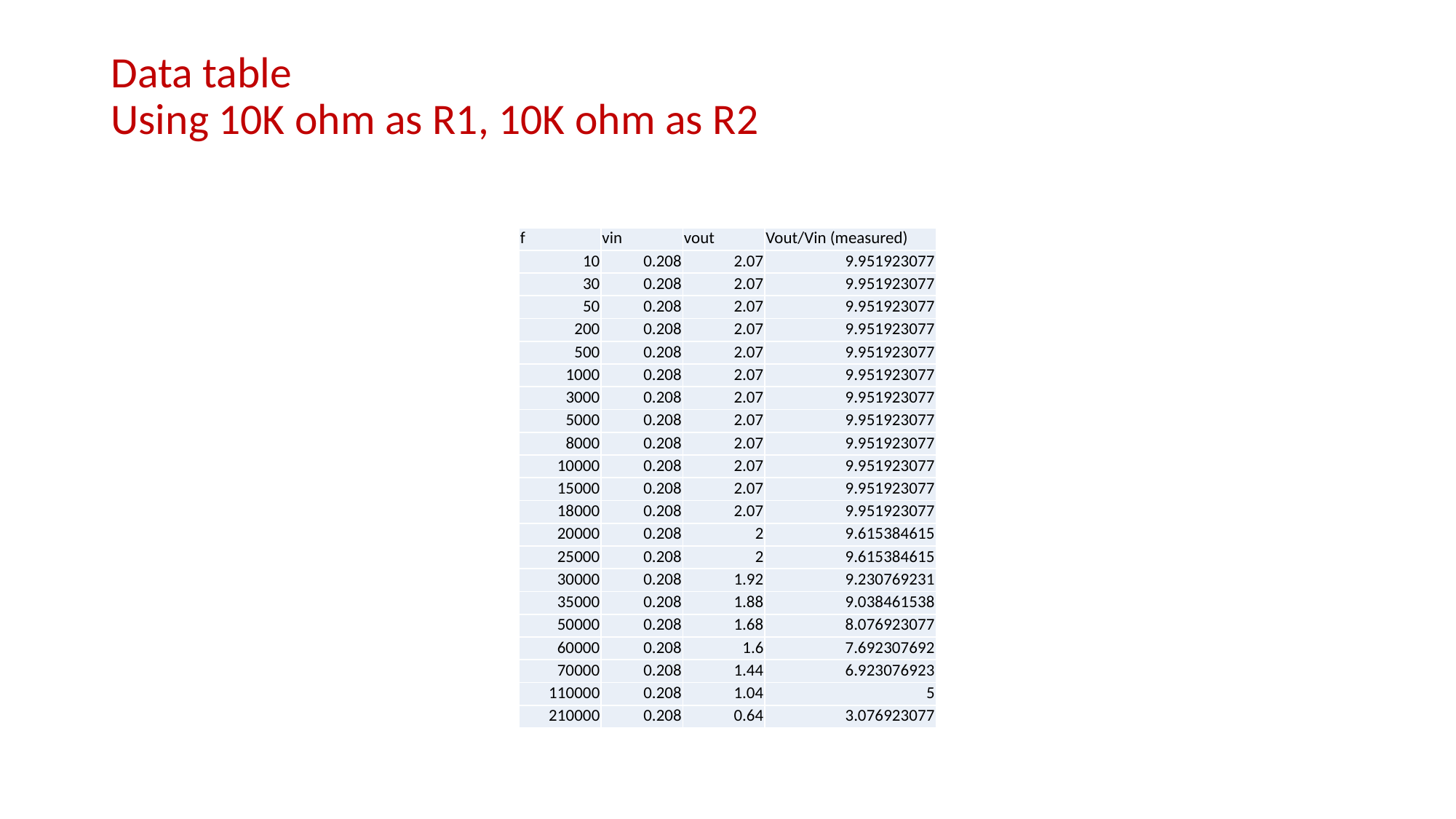

# Data table Using 10K ohm as R1, 10K ohm as R2
| f | vin | vout | Vout/Vin (measured) |
| --- | --- | --- | --- |
| 10 | 0.208 | 2.07 | 9.951923077 |
| 30 | 0.208 | 2.07 | 9.951923077 |
| 50 | 0.208 | 2.07 | 9.951923077 |
| 200 | 0.208 | 2.07 | 9.951923077 |
| 500 | 0.208 | 2.07 | 9.951923077 |
| 1000 | 0.208 | 2.07 | 9.951923077 |
| 3000 | 0.208 | 2.07 | 9.951923077 |
| 5000 | 0.208 | 2.07 | 9.951923077 |
| 8000 | 0.208 | 2.07 | 9.951923077 |
| 10000 | 0.208 | 2.07 | 9.951923077 |
| 15000 | 0.208 | 2.07 | 9.951923077 |
| 18000 | 0.208 | 2.07 | 9.951923077 |
| 20000 | 0.208 | 2 | 9.615384615 |
| 25000 | 0.208 | 2 | 9.615384615 |
| 30000 | 0.208 | 1.92 | 9.230769231 |
| 35000 | 0.208 | 1.88 | 9.038461538 |
| 50000 | 0.208 | 1.68 | 8.076923077 |
| 60000 | 0.208 | 1.6 | 7.692307692 |
| 70000 | 0.208 | 1.44 | 6.923076923 |
| 110000 | 0.208 | 1.04 | 5 |
| 210000 | 0.208 | 0.64 | 3.076923077 |